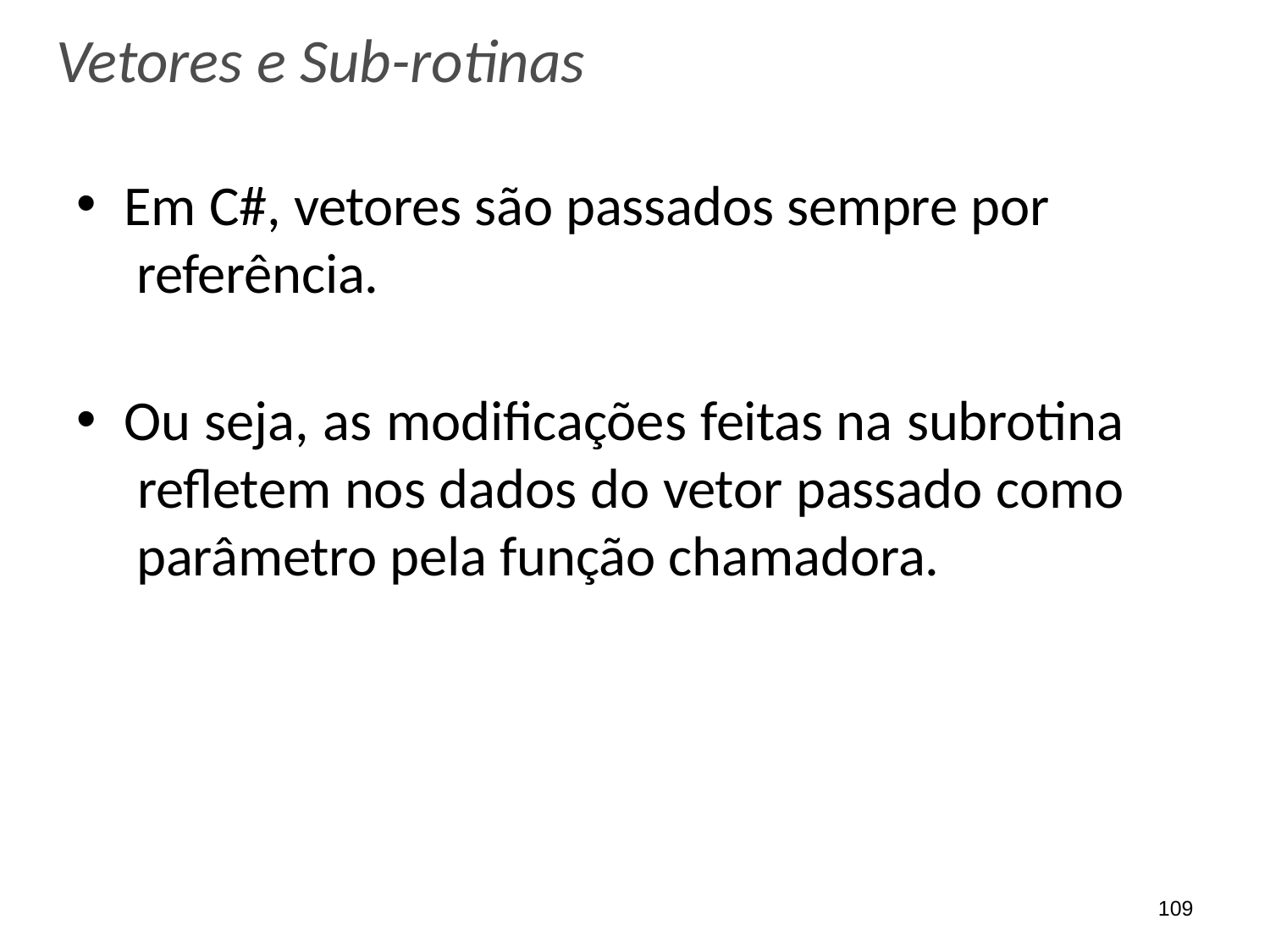

# Vetores e Sub-rotinas
Em C#, vetores são passados sempre por  referência.

Ou seja, as modificações feitas na subrotina  refletem nos dados do vetor passado como  parâmetro pela função chamadora.
109